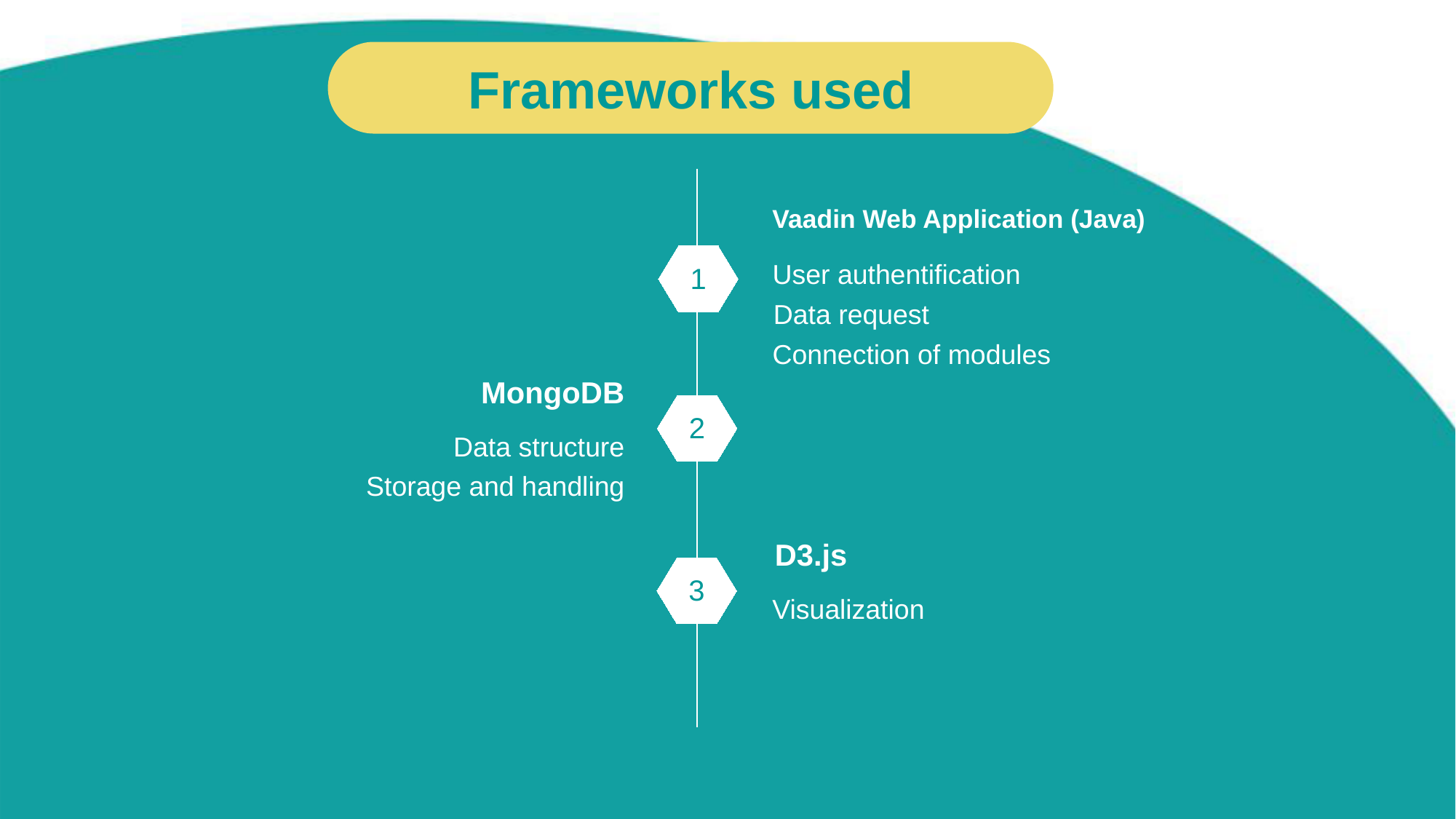

Frameworks used
Vaadin Web Application (Java)
User authentification
Data request
Connection of modules
1
MongoDB
2
Data structure
Storage and handling

D3.js
3
Visualization